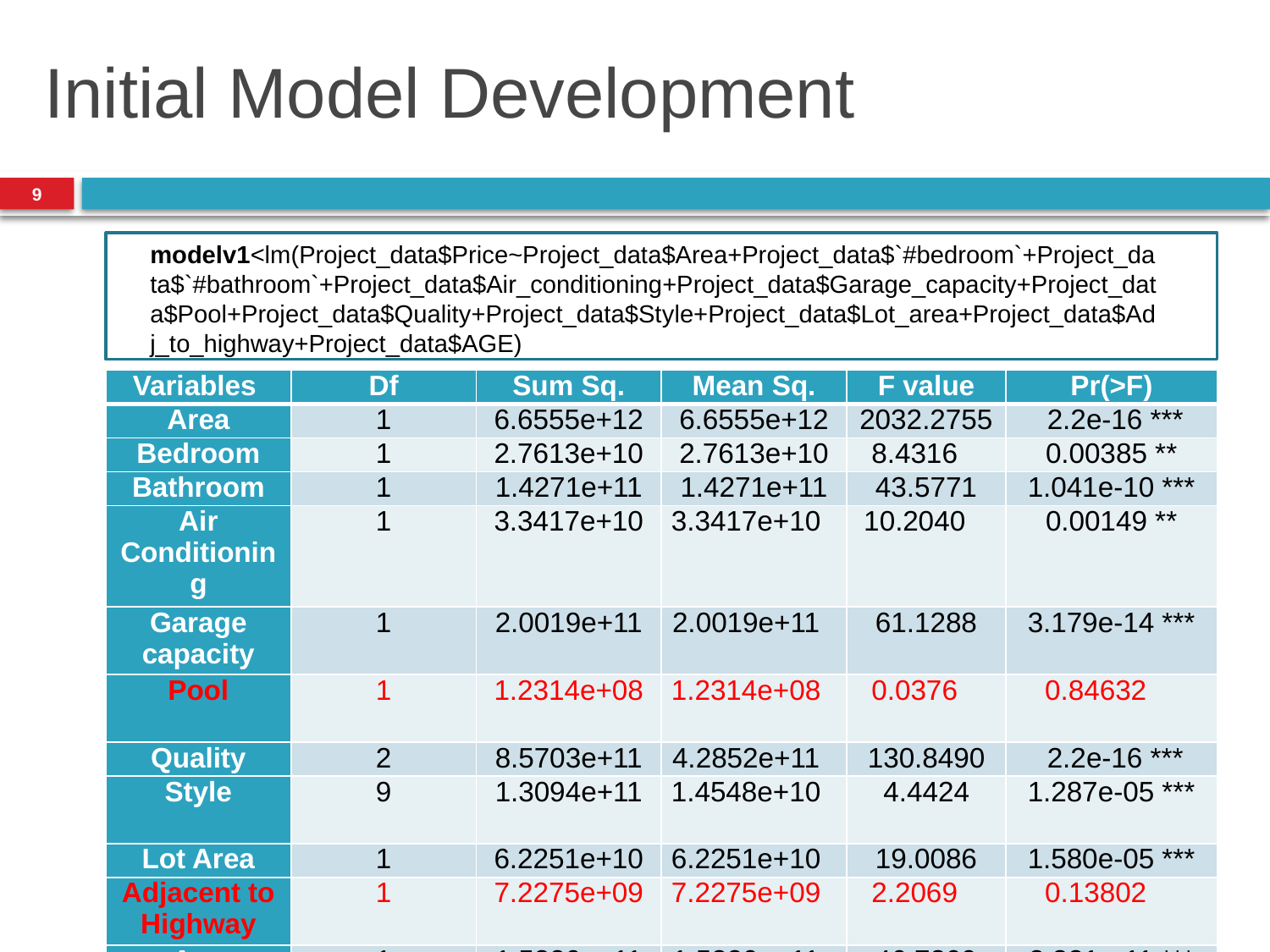

# Initial Model Development
9

modelv1<lm(Project_data$Price~Project_data$Area+Project_data$`#bedroom`+Project_data$`#bathroom`+Project_data$Air_conditioning+Project_data$Garage_capacity+Project_data$Pool+Project_data$Quality+Project_data$Style+Project_data$Lot_area+Project_data$Adj_to_highway+Project_data$AGE)

| Variables | Df | Sum Sq. | Mean Sq. | F value | Pr(>F) |
| --- | --- | --- | --- | --- | --- |
| Area | 1 | 6.6555e+12 | 6.6555e+12 | 2032.2755 | 2.2e-16 \*\*\* |
| Bedroom | 1 | 2.7613e+10 | 2.7613e+10 | 8.4316 | 0.00385 \*\* |
| Bathroom | 1 | 1.4271e+11 | 1.4271e+11 | 43.5771 | 1.041e-10 \*\*\* |
| Air Conditioning | 1 | 3.3417e+10 | 3.3417e+10 | 10.2040 | 0.00149 \*\* |
| Garage capacity | 1 | 2.0019e+11 | 2.0019e+11 | 61.1288 | 3.179e-14 \*\*\* |
| Pool | 1 | 1.2314e+08 | 1.2314e+08 | 0.0376 | 0.84632 |
| Quality | 2 | 8.5703e+11 | 4.2852e+11 | 130.8490 | 2.2e-16 \*\*\* |
| Style | 9 | 1.3094e+11 | 1.4548e+10 | 4.4424 | 1.287e-05 \*\*\* |
| Lot Area | 1 | 6.2251e+10 | 6.2251e+10 | 19.0086 | 1.580e-05 \*\*\* |
| Adjacent to Highway | 1 | 7.2275e+09 | 7.2275e+09 | 2.2069 | 0.13802 |
| Age | 1 | 1.5320e+11 | 1.5320e+11 | 46.7809 | 2.321e-11 \*\*\* |
| Residual | 509 | 1.6407e+12 | 3.2749e+09 |  |  |
|  |  |  |  |  |  |